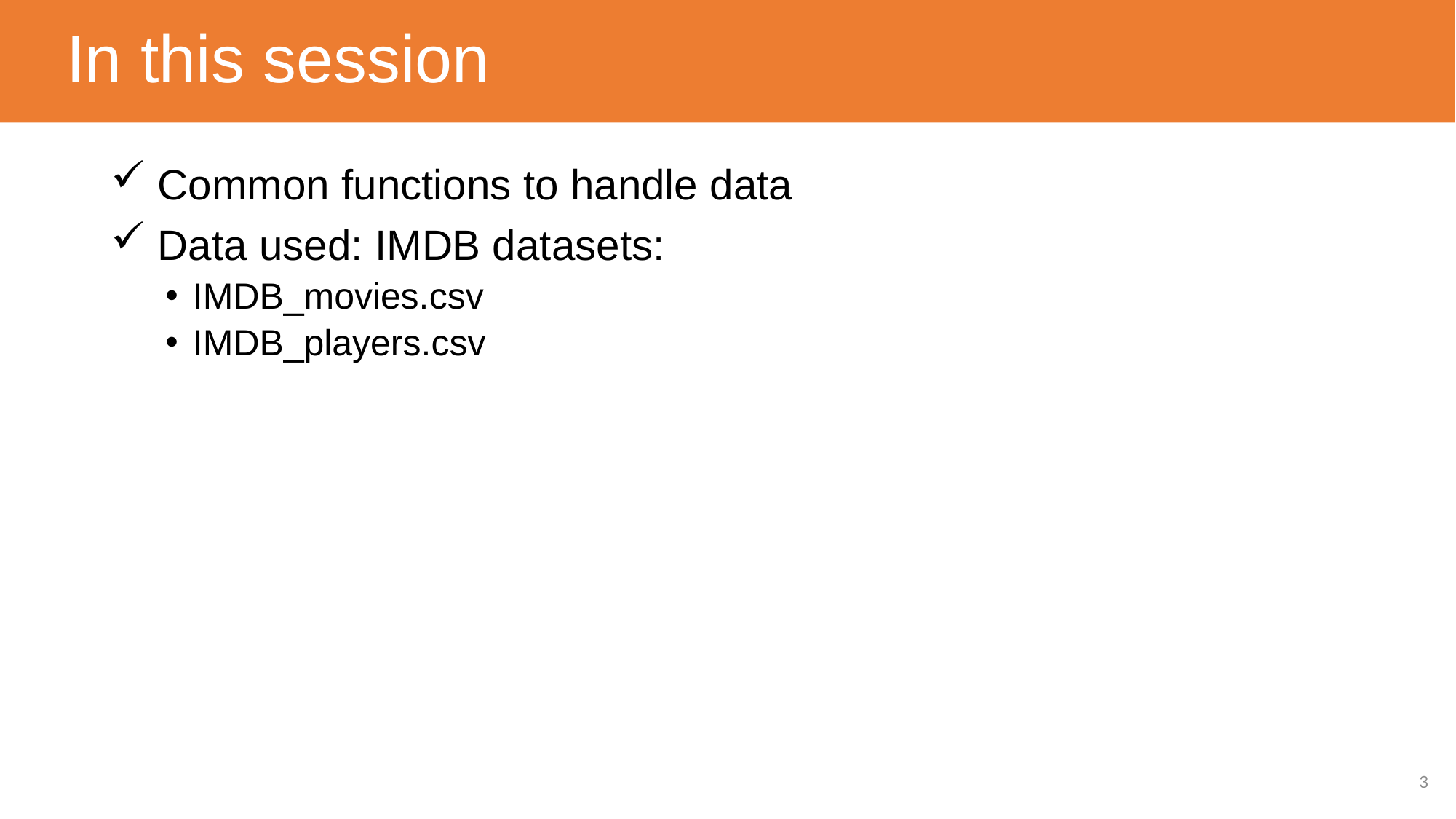

# In this session
 Common functions to handle data
 Data used: IMDB datasets:
IMDB_movies.csv
IMDB_players.csv

3